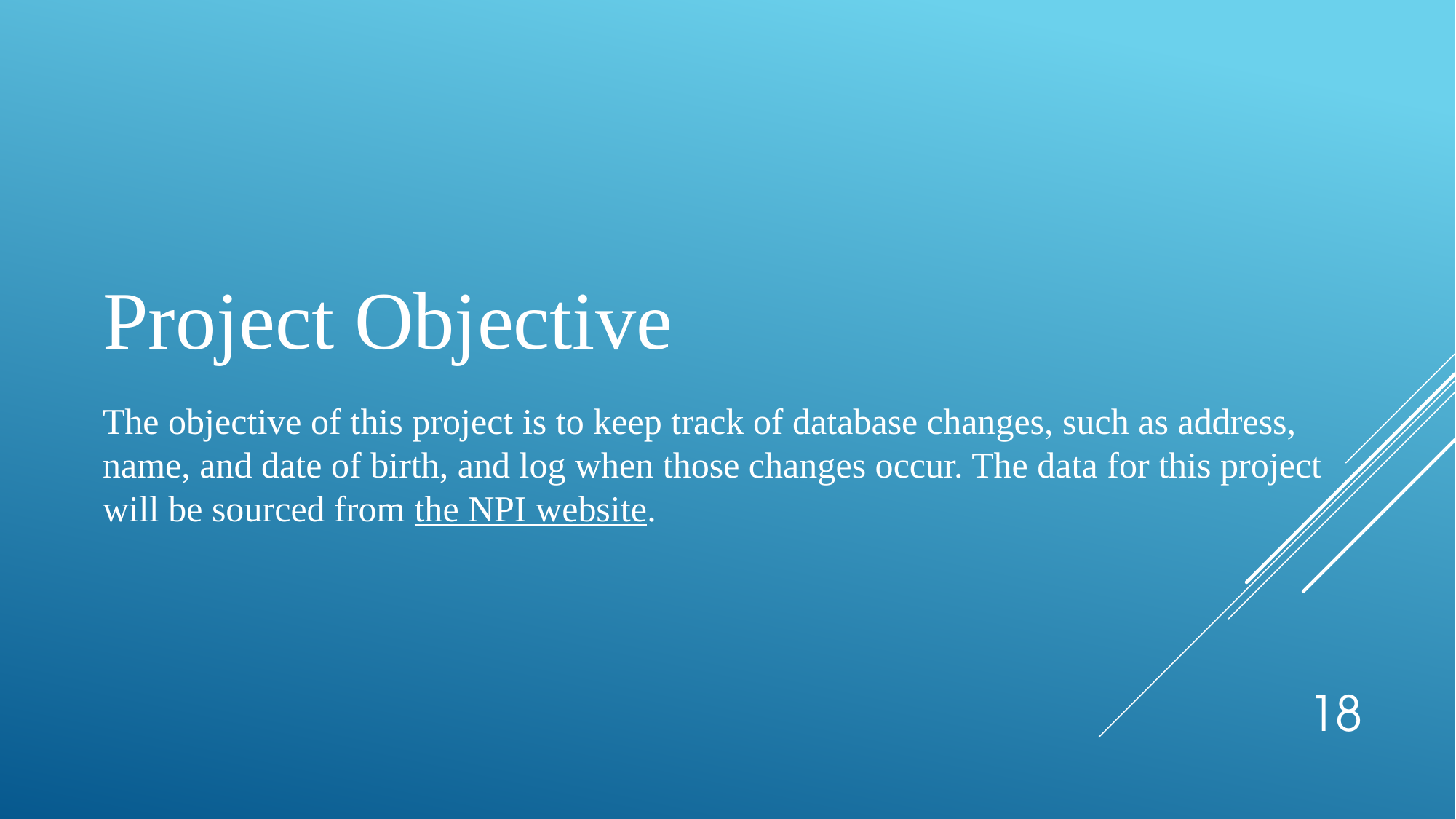

Project Objective

The objective of this project is to keep track of database changes, such as address, name, and date of birth, and log when those changes occur. The data for this project will be sourced from the NPI website.
18